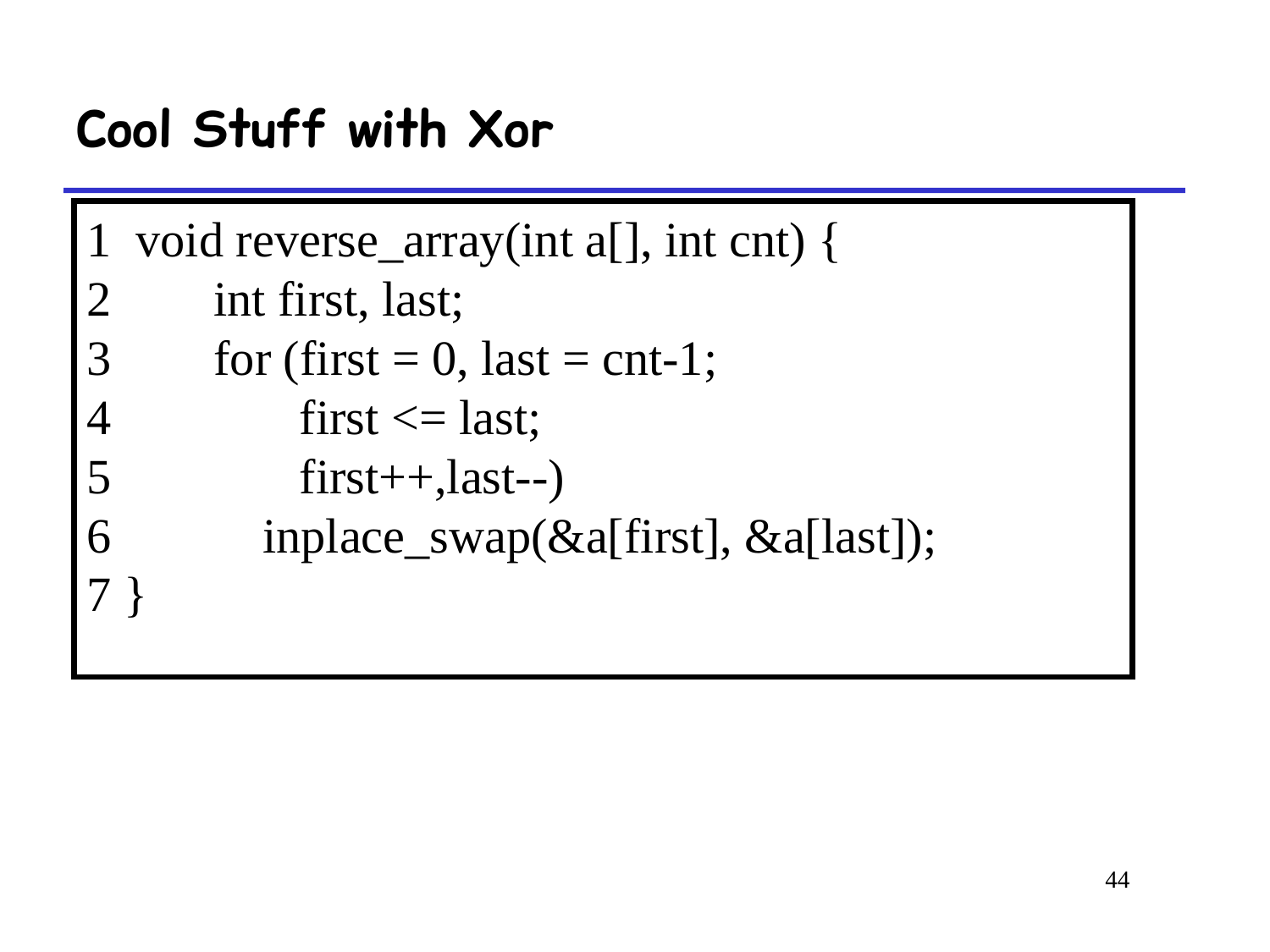

# Cool Stuff with Xor
1  void reverse_array(int a[], int cnt) {
2 	int first, last;
3 	for (first = 0, last = cnt-1;
4 	       first <= last;
5 	       first++,last--)
6 	    inplace_swap(&a[first], &a[last]);
7 }
44